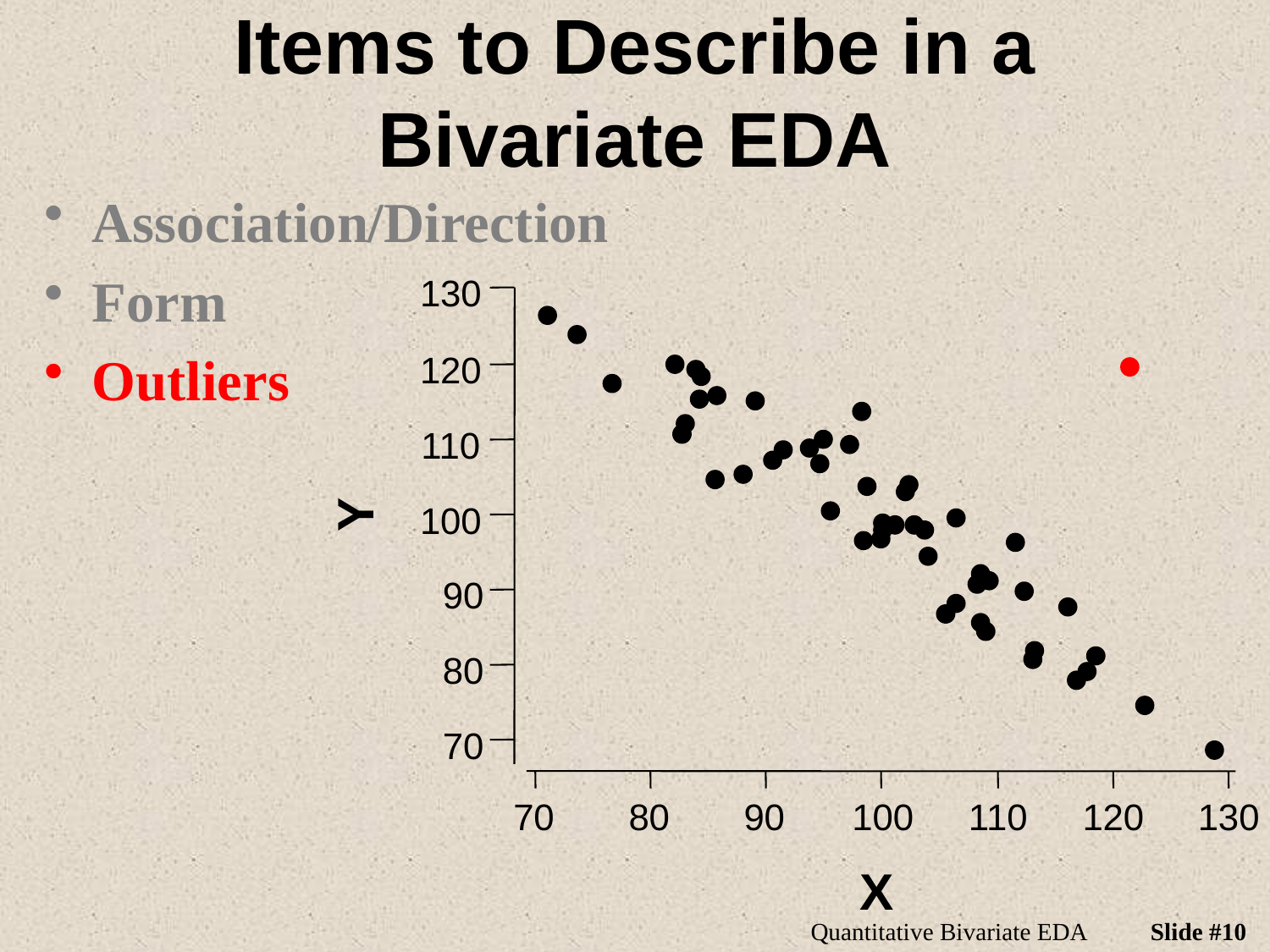

# Items to Describe in a Bivariate EDA
Association/Direction
Form
Outliers
130

120

110

Y
100

90

80

70

70
80
90
100
110
120
130
X

Quantitative Bivariate EDA
Slide #10